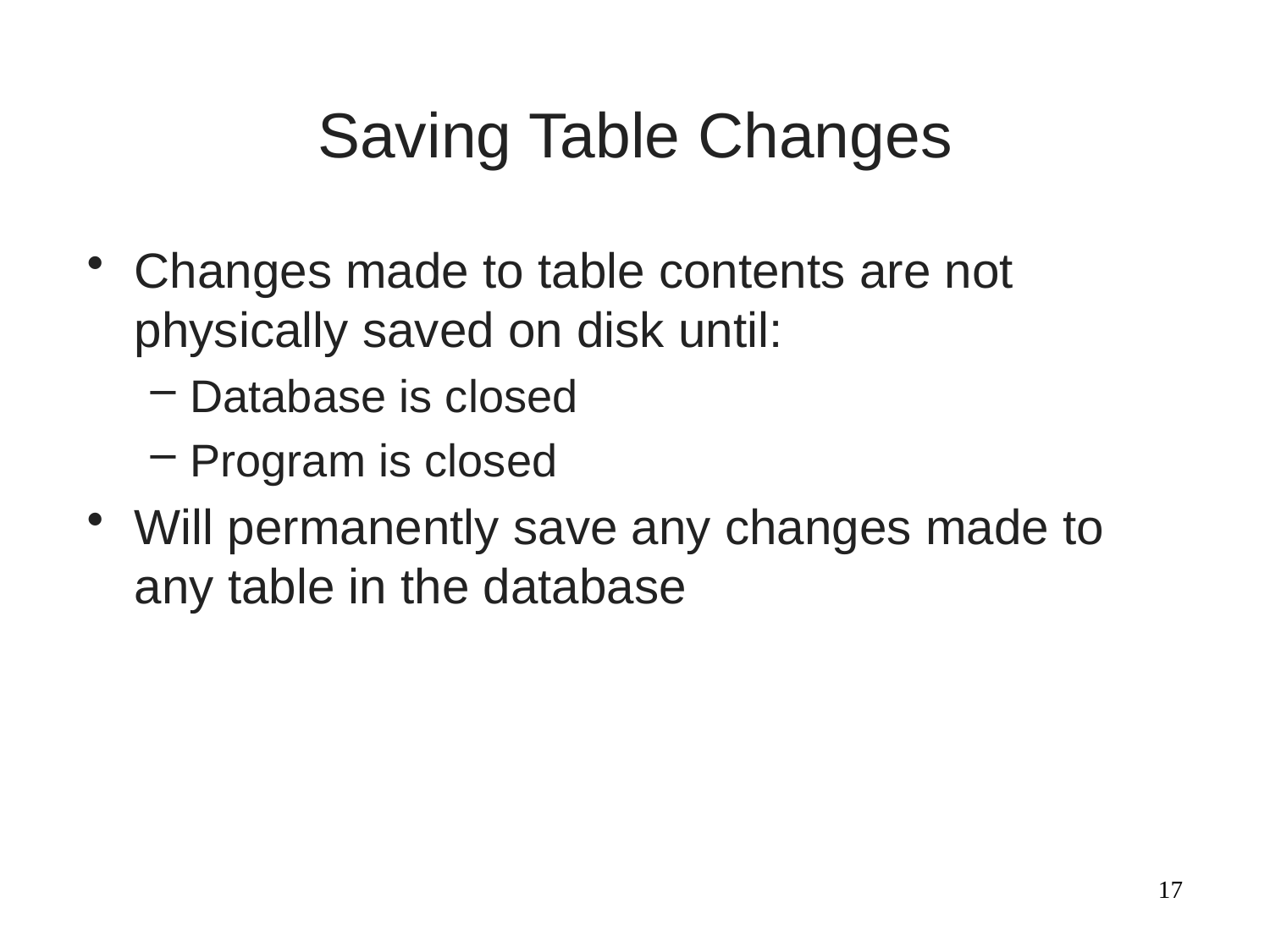

# Saving Table Changes
Changes made to table contents are not physically saved on disk until:
Database is closed
Program is closed
Will permanently save any changes made to any table in the database
17